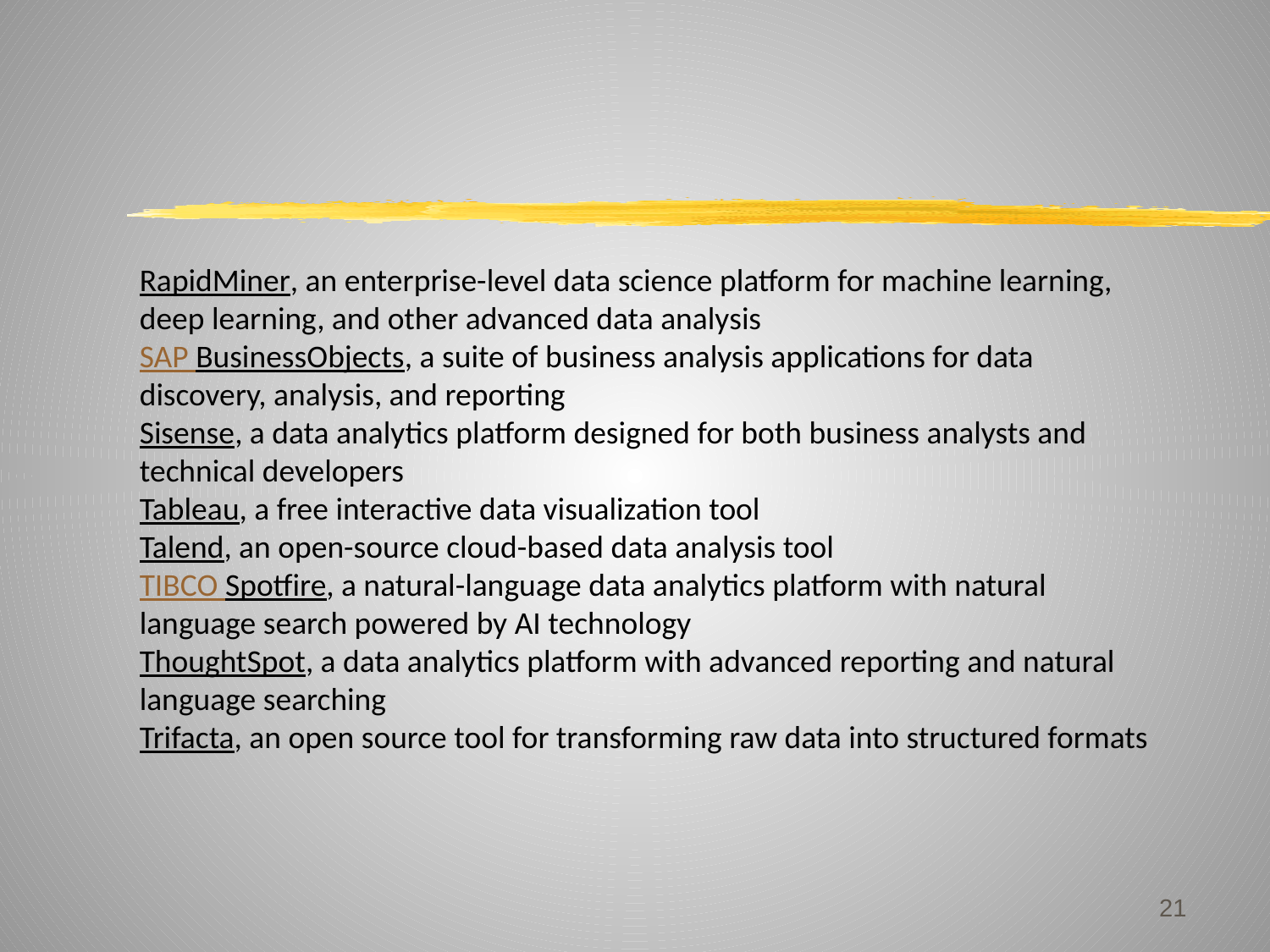

RapidMiner, an enterprise-level data science platform for machine learning, deep learning, and other advanced data analysis
SAP BusinessObjects, a suite of business analysis applications for data discovery, analysis, and reporting
Sisense, a data analytics platform designed for both business analysts and technical developers
Tableau, a free interactive data visualization tool
Talend, an open-source cloud-based data analysis tool
TIBCO Spotfire, a natural-language data analytics platform with natural language search powered by AI technology
ThoughtSpot, a data analytics platform with advanced reporting and natural language searching
Trifacta, an open source tool for transforming raw data into structured formats

21